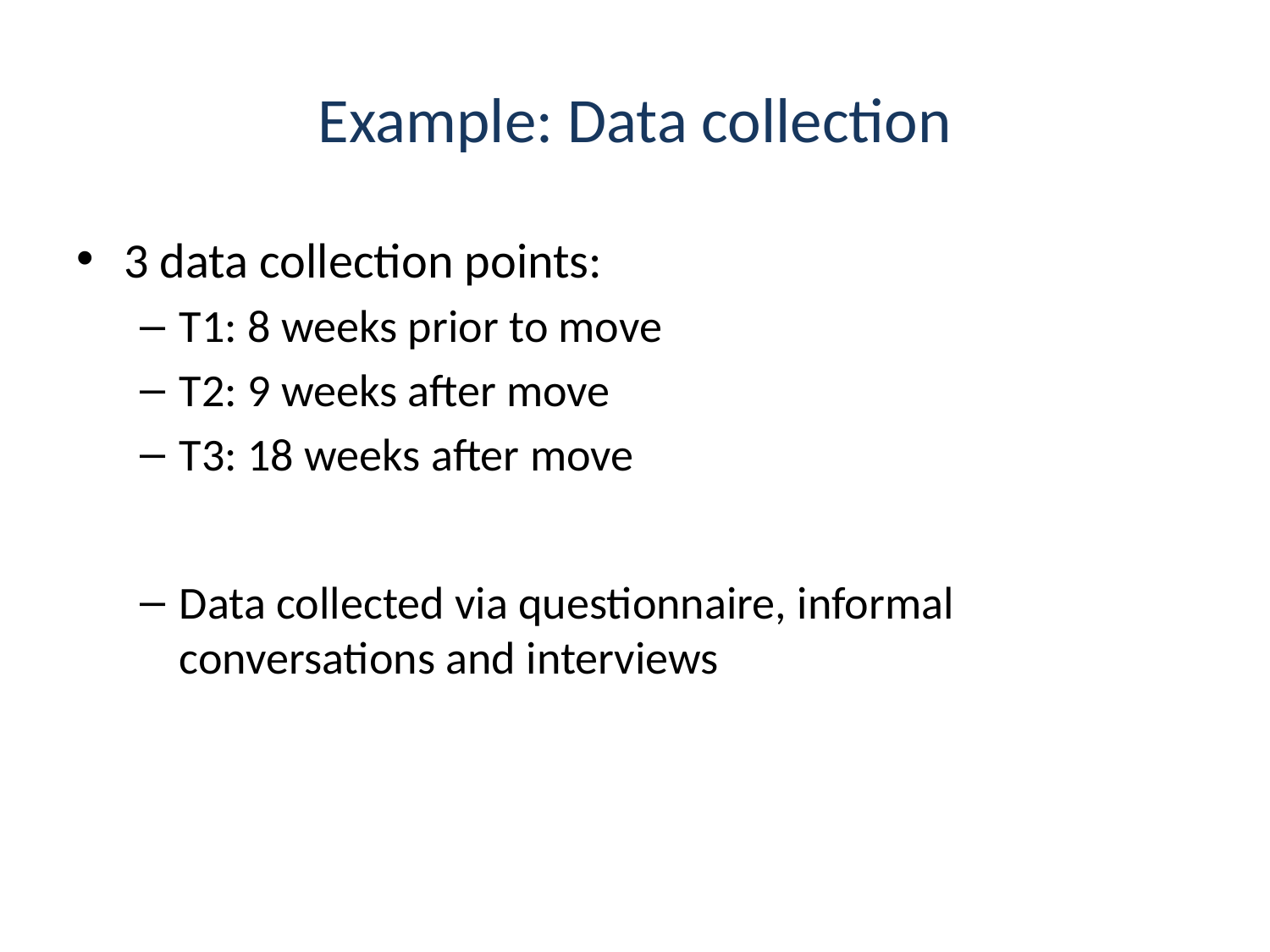

# Example: Data collection
3 data collection points:
T1: 8 weeks prior to move
T2: 9 weeks after move
T3: 18 weeks after move

Data collected via questionnaire, informal conversations and interviews